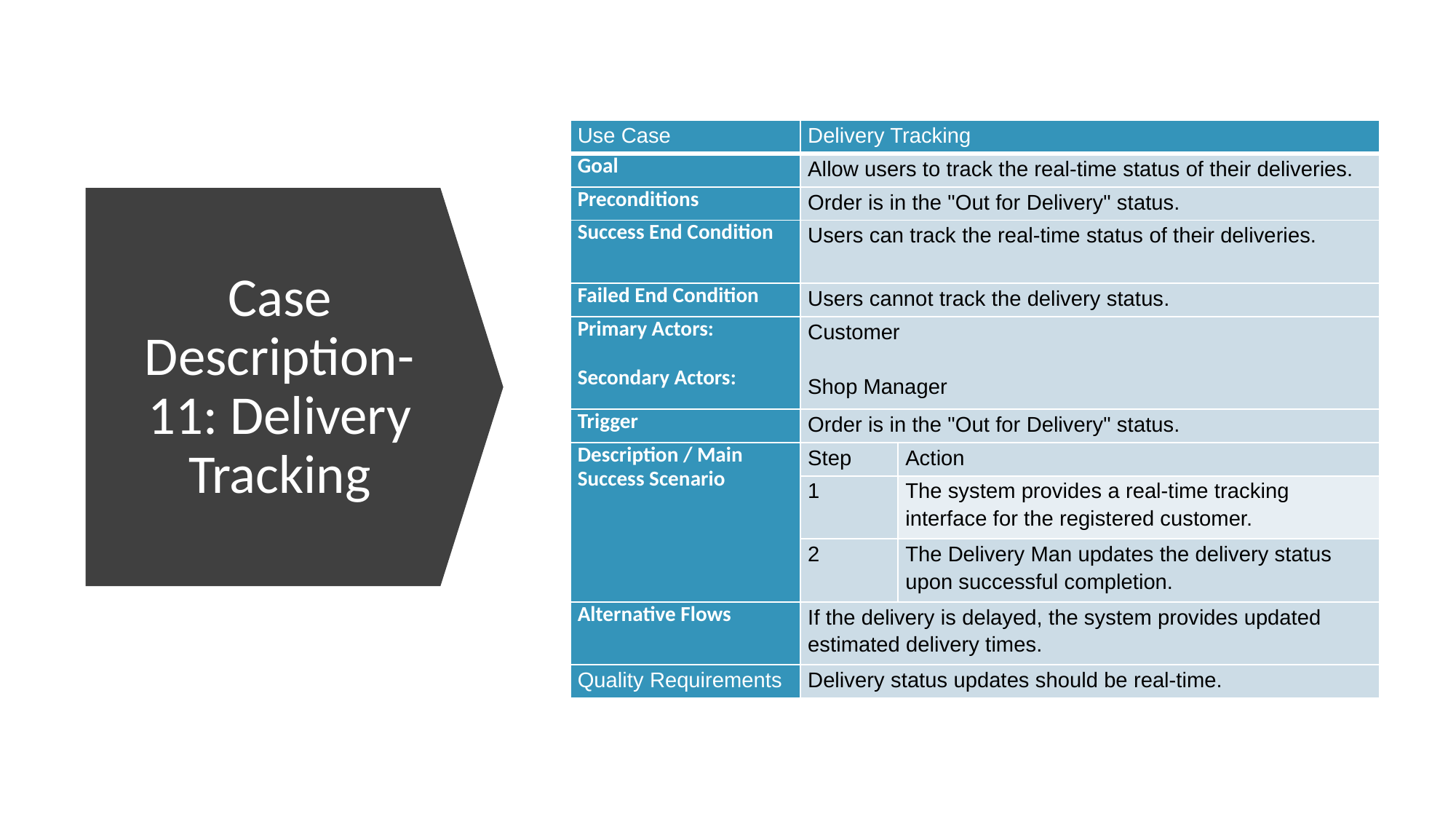

| Use Case | Delivery Tracking |  |
| --- | --- | --- |
| Goal | Allow users to track the real-time status of their deliveries. |  |
| Preconditions | Order is in the "Out for Delivery" status. |  |
| Success End Condition | Users can track the real-time status of their deliveries. |  |
| Failed End Condition | Users cannot track the delivery status. |  |
| Primary Actors:   Secondary Actors: | Customer Shop Manager |  |
| Trigger | Order is in the "Out for Delivery" status. |  |
| Description / Main Success Scenario | Step | Action |
|  | 1 | The system provides a real-time tracking interface for the registered customer. |
|  | 2 | The Delivery Man updates the delivery status upon successful completion. |
| Alternative Flows | If the delivery is delayed, the system provides updated estimated delivery times. |  |
| Quality Requirements | Delivery status updates should be real-time. |  |

# Case Description-11: Delivery Tracking